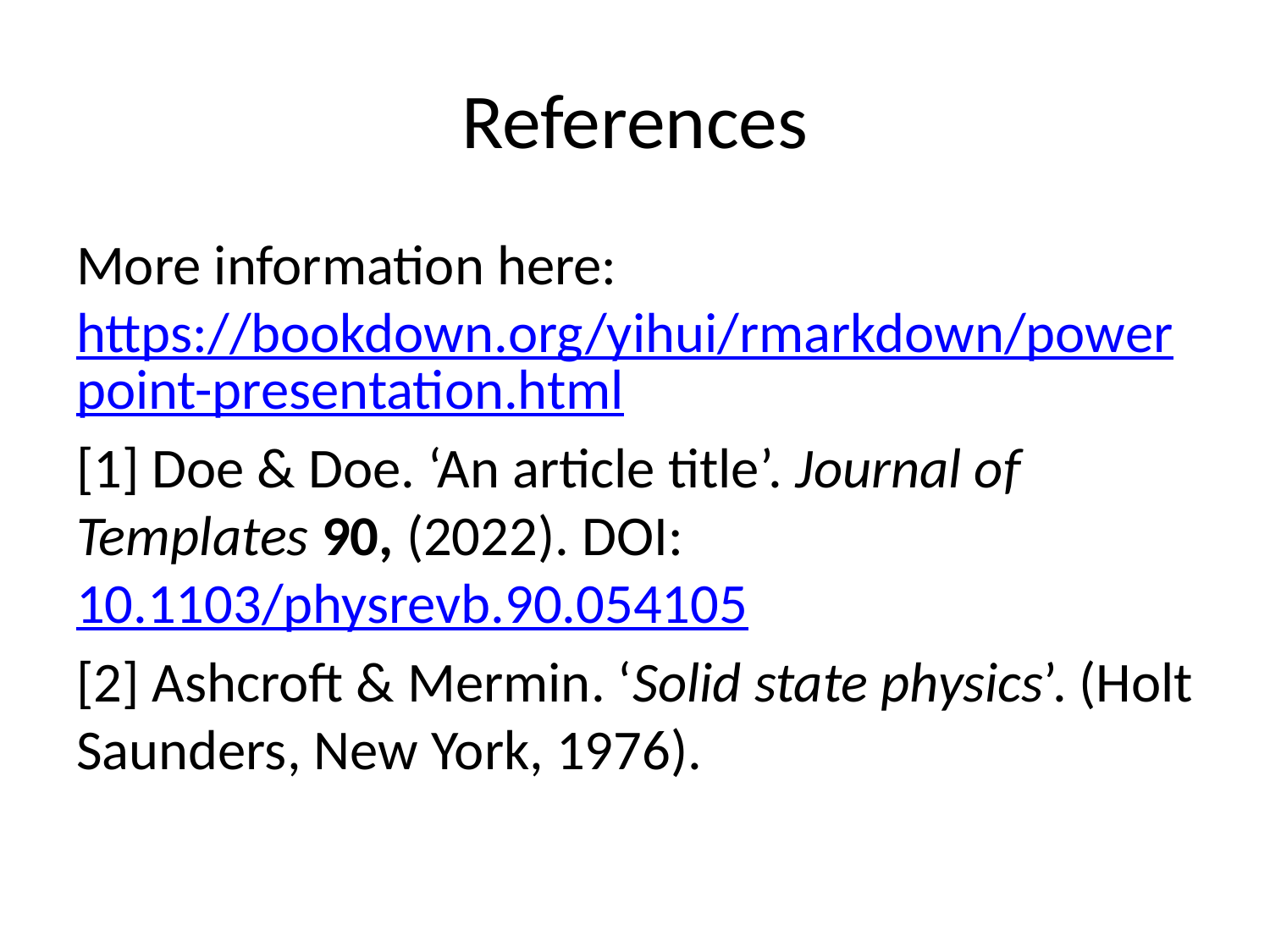

# References
More information here: https://bookdown.org/yihui/rmarkdown/powerpoint-presentation.html
[1] Doe & Doe. ‘An article title’. Journal of Templates 90, (2022). DOI: 10.1103/physrevb.90.054105
[2] Ashcroft & Mermin. ‘Solid state physics’. (Holt Saunders, New York, 1976).